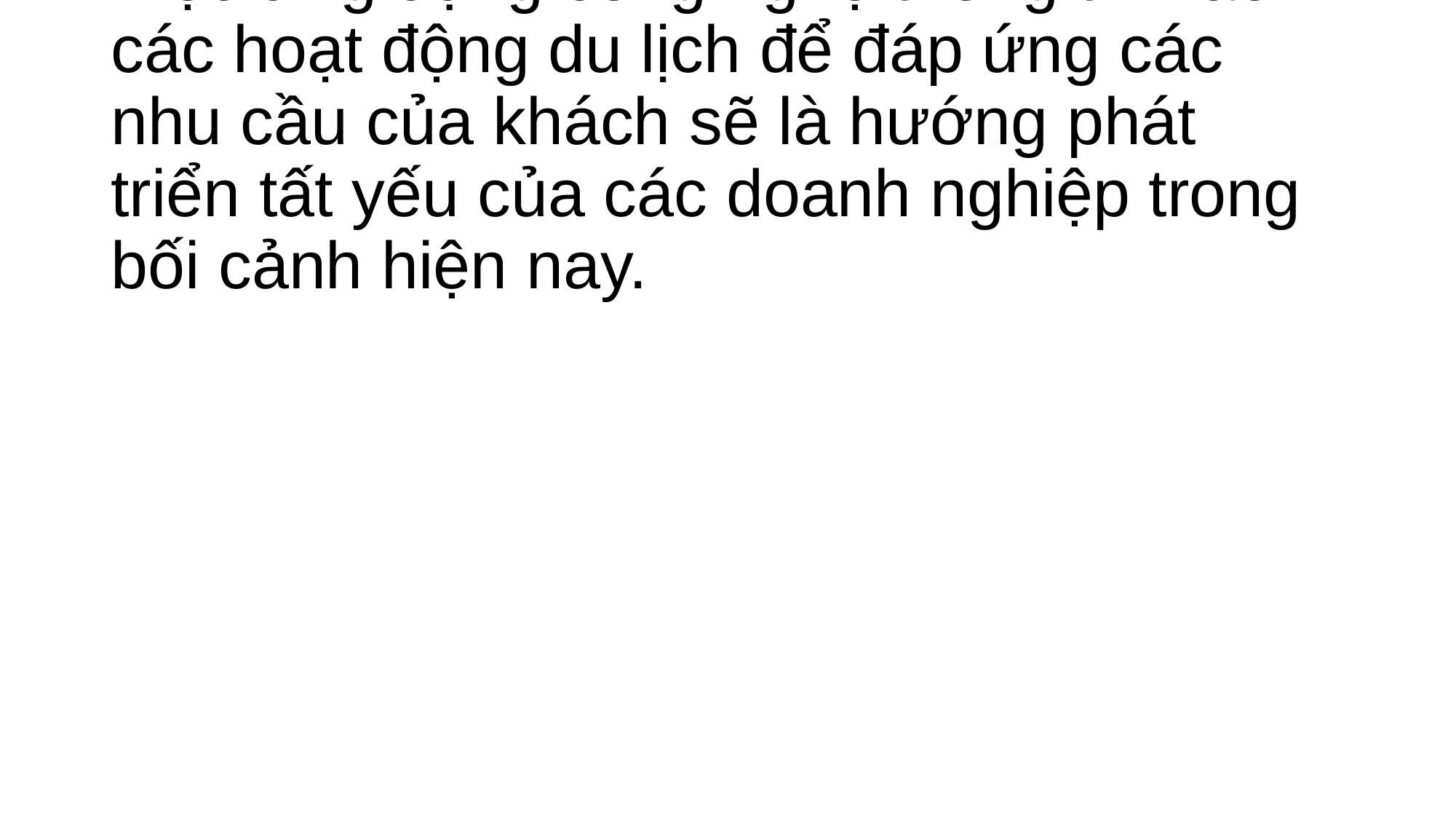

# Việc ứng dụng công nghệ thông tin vào các hoạt động du lịch để đáp ứng các nhu cầu của khách sẽ là hướng phát triển tất yếu của các doanh nghiệp trong bối cảnh hiện nay.